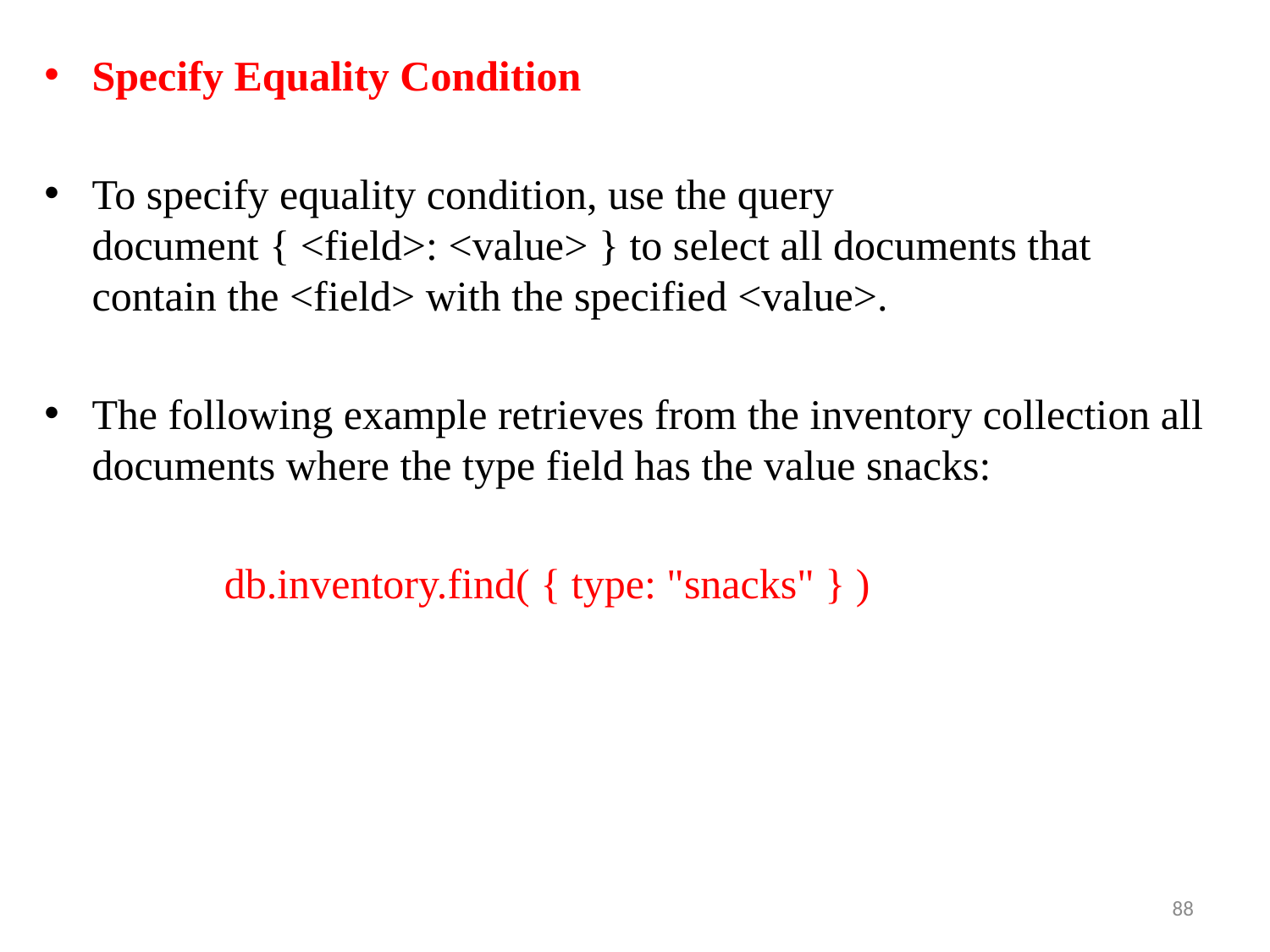

Specify Equality Condition

To specify equality condition, use the query document { <field>: <value> } to select all documents that contain the <field> with the specified <value>.

The following example retrieves from the inventory collection all documents where the type field has the value snacks:

                 db.inventory.find( { type: "snacks" } )

88